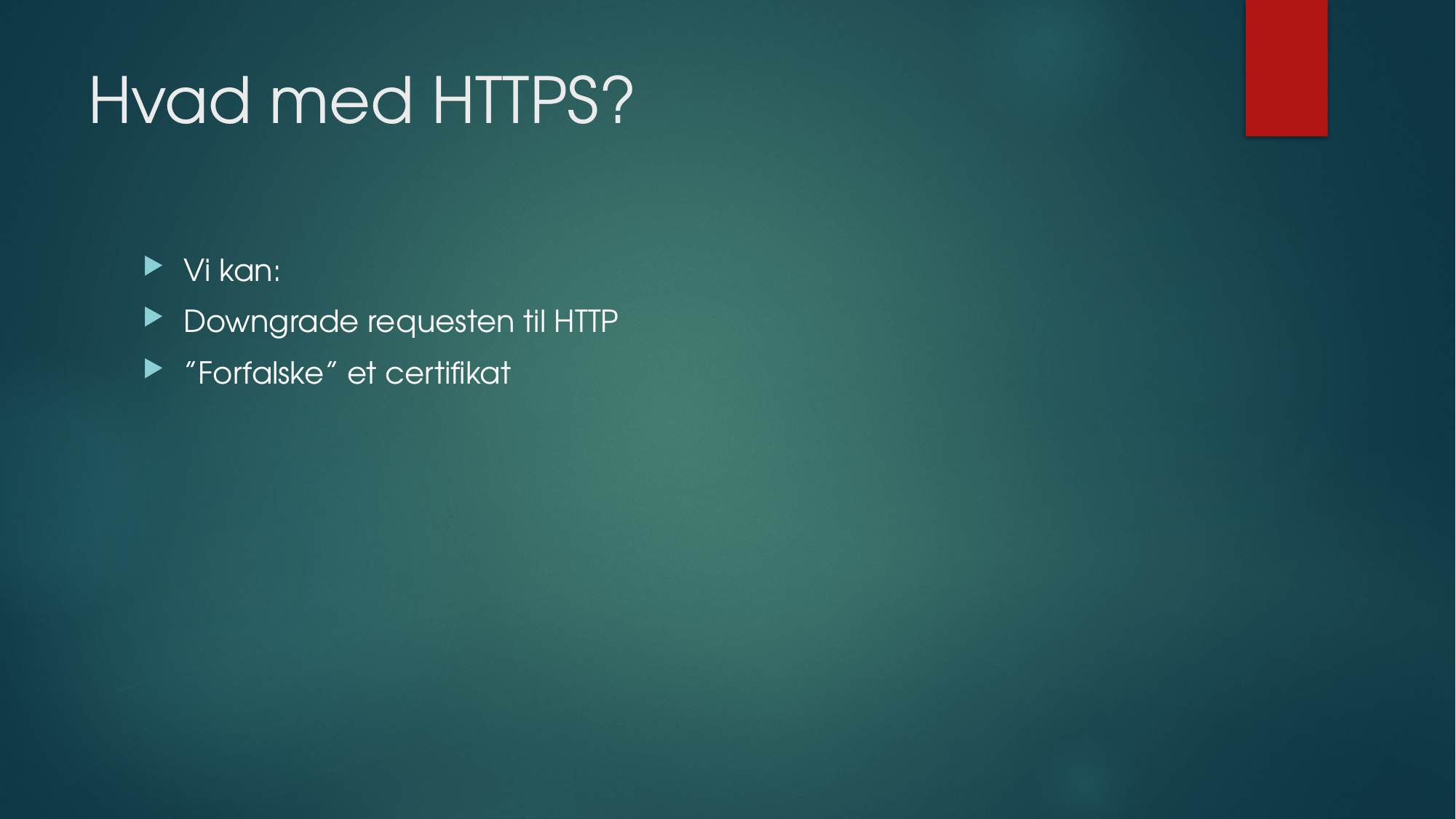

# Hvad med HTTPS?
Vi kan:
Downgrade requesten til HTTP
”Forfalske” et certifikat